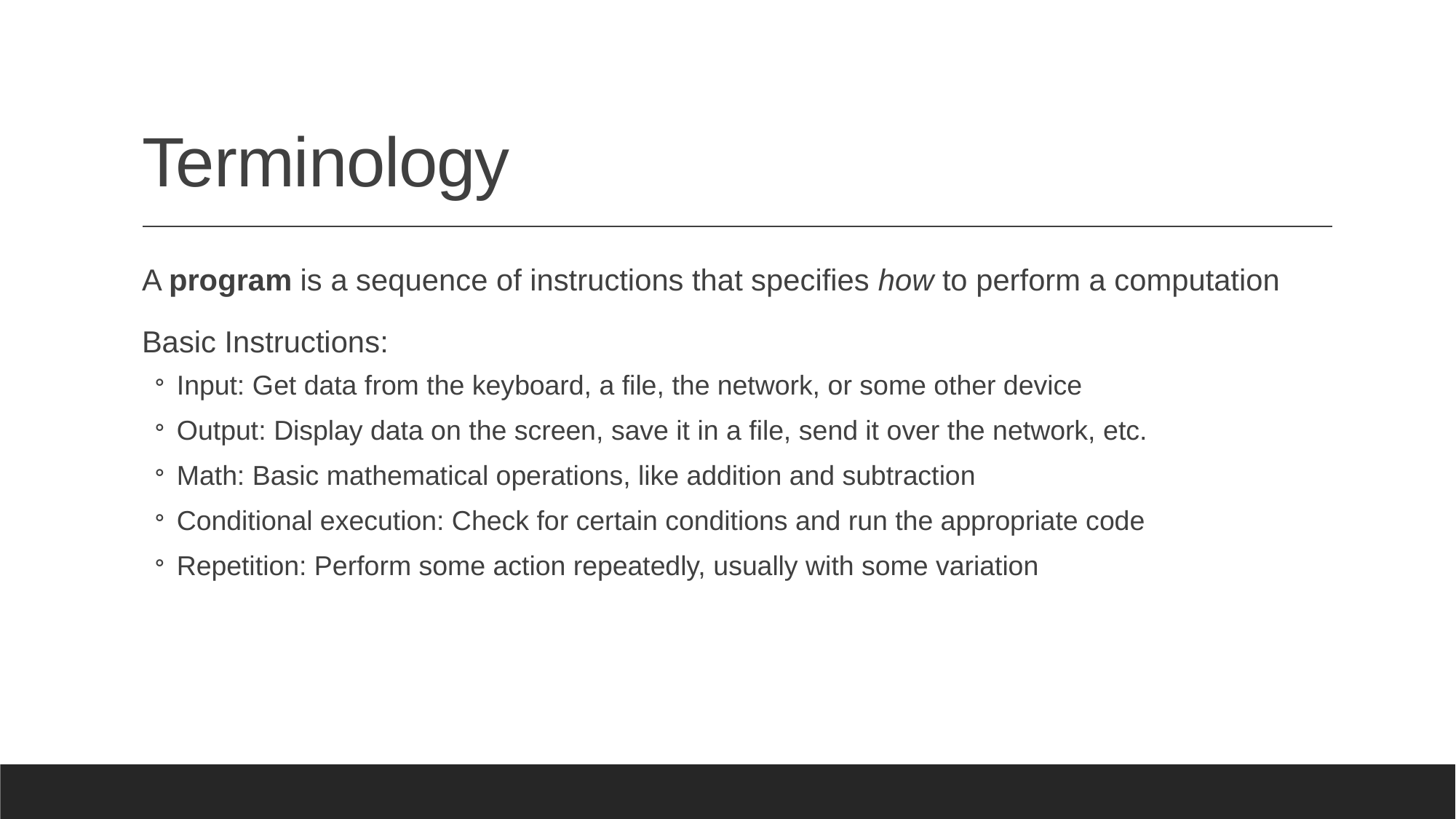

# Terminology
A program is a sequence of instructions that specifies how to perform a computation
Basic Instructions:
Input: Get data from the keyboard, a file, the network, or some other device
Output: Display data on the screen, save it in a file, send it over the network, etc.
Math: Basic mathematical operations, like addition and subtraction
Conditional execution: Check for certain conditions and run the appropriate code
Repetition: Perform some action repeatedly, usually with some variation